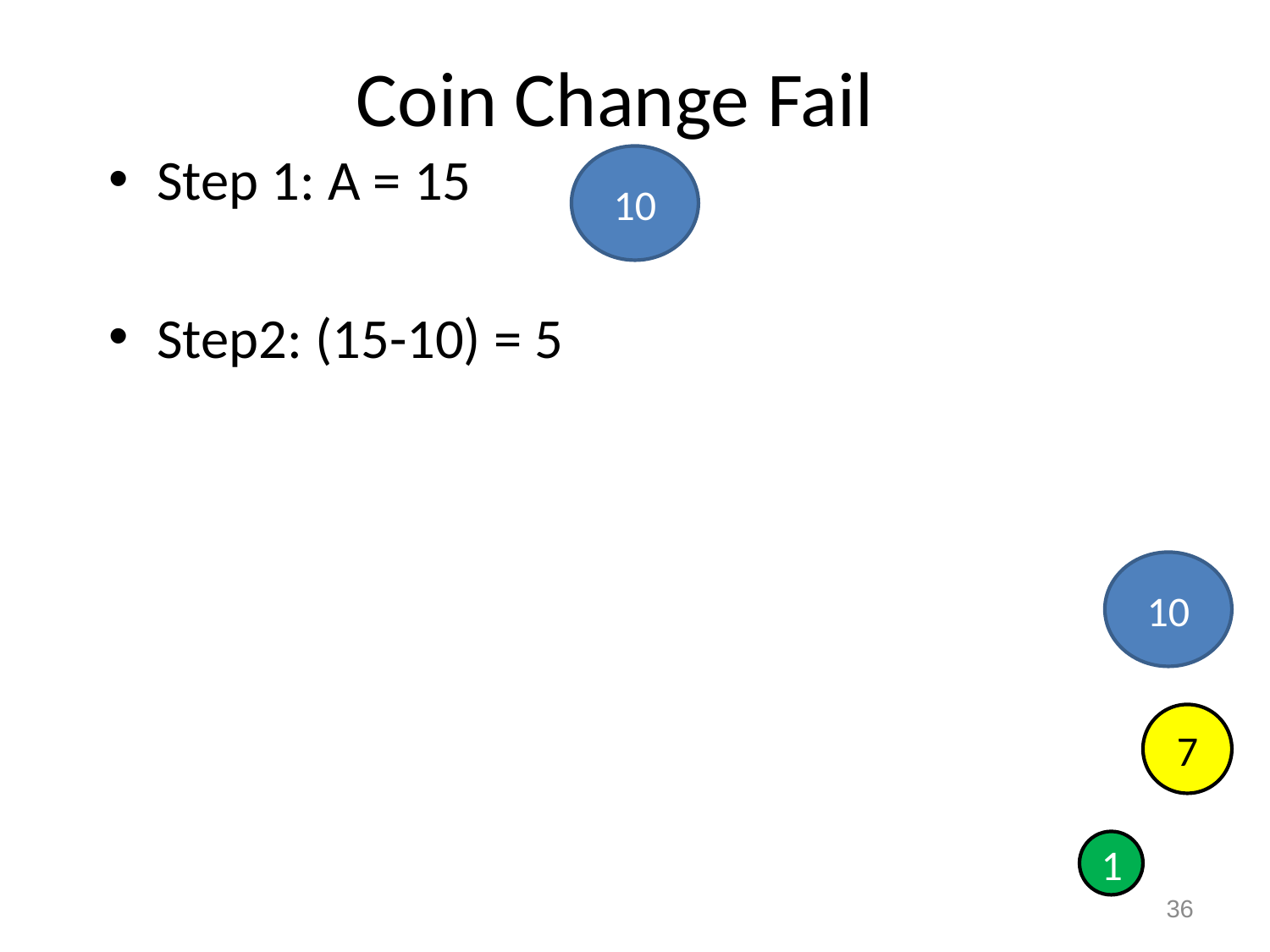

# Coin Change Fail
Step 1: A = 15

Step2: (15-10) = 5
10
10
7
1

36